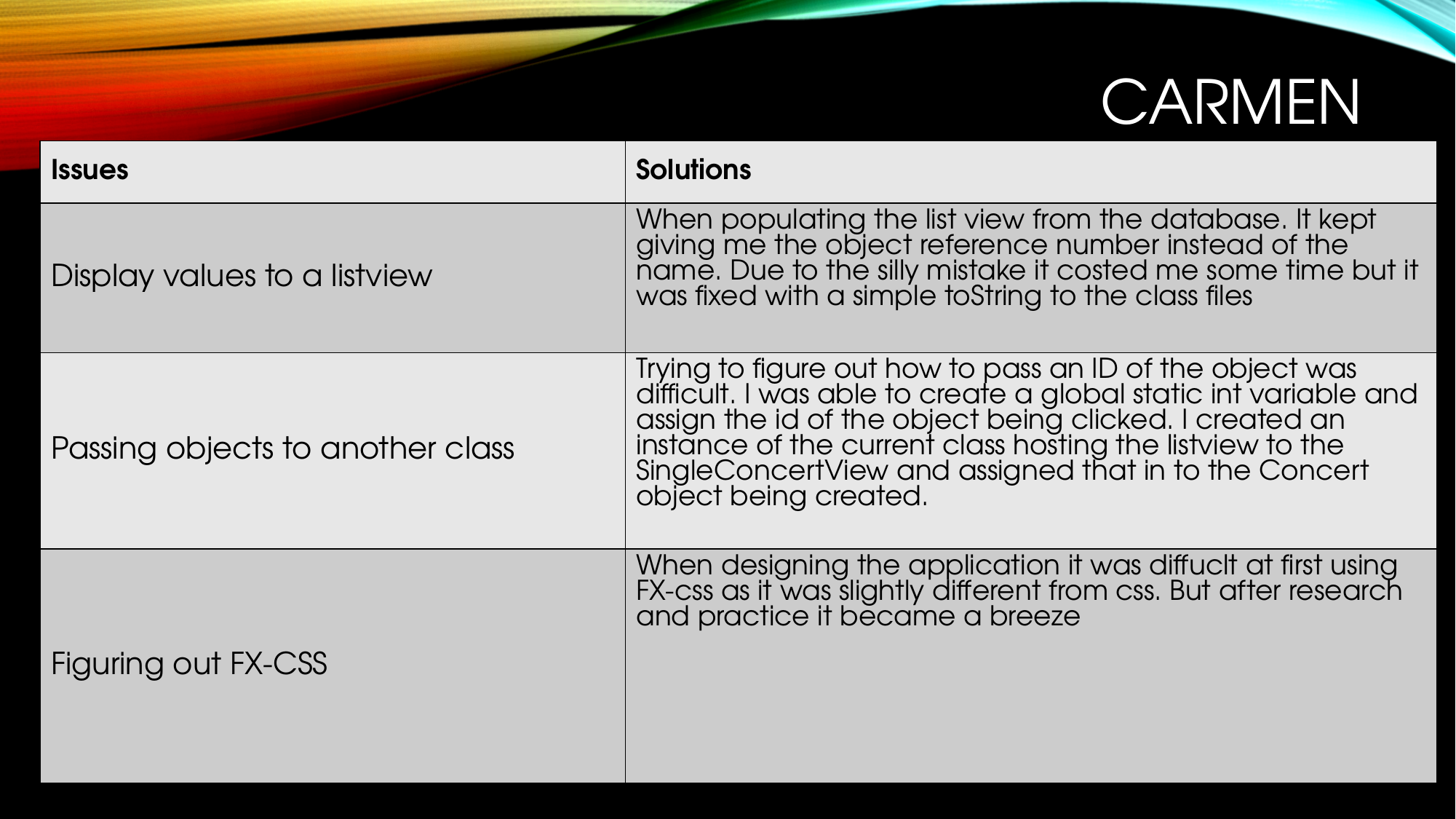

# Carmen
| Issues | Solutions |
| --- | --- |
| Display values to a listview | When populating the list view from the database. It kept giving me the object reference number instead of the name. Due to the silly mistake it costed me some time but it was fixed with a simple toString to the class files |
| Passing objects to another class | Trying to figure out how to pass an ID of the object was difficult. I was able to create a global static int variable and assign the id of the object being clicked. I created an instance of the current class hosting the listview to the SingleConcertView and assigned that in to the Concert object being created. |
| Figuring out FX-CSS | When designing the application it was diffuclt at first using FX-css as it was slightly different from css. But after research and practice it became a breeze |